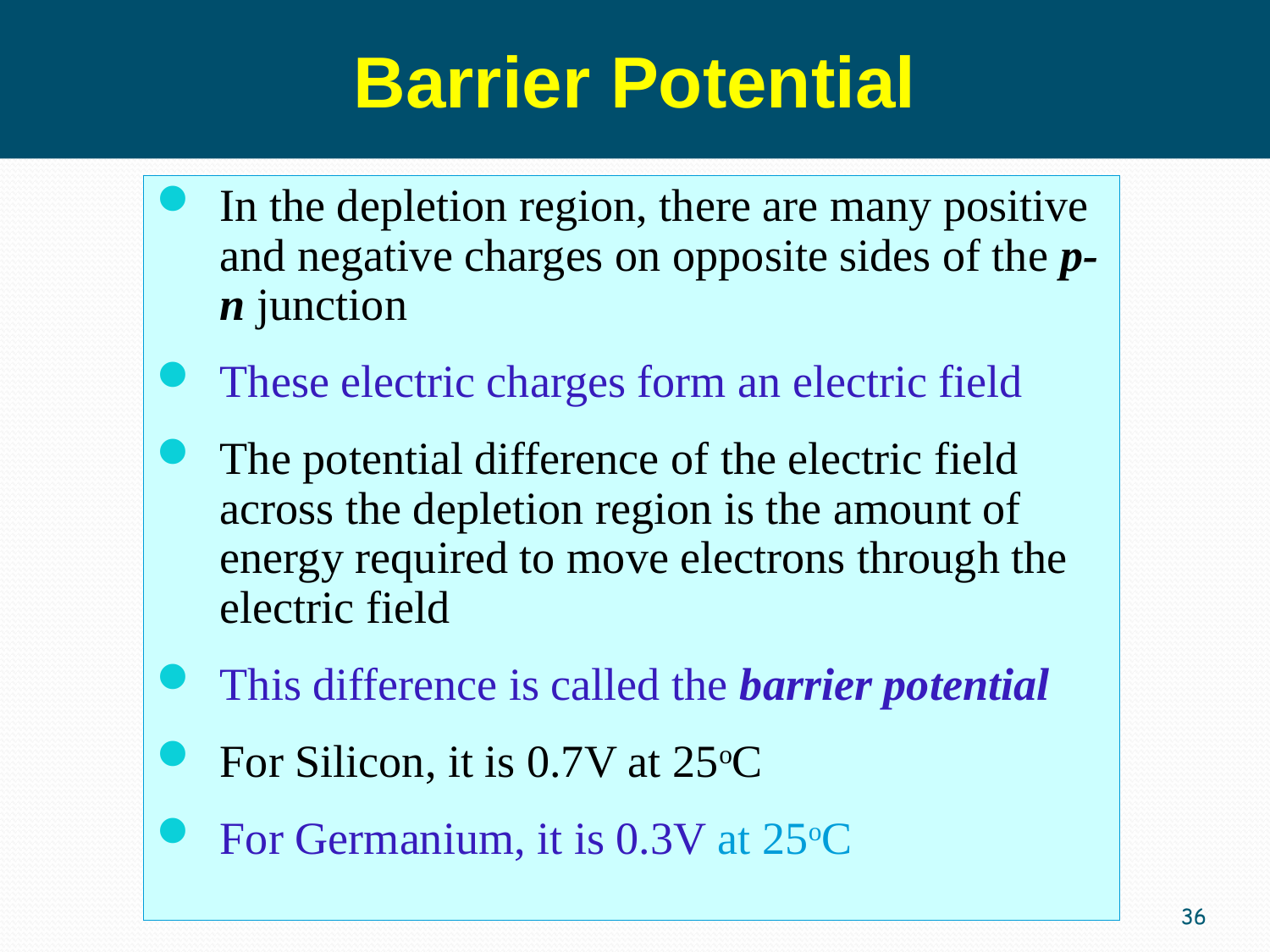

Barrier Potential
In the depletion region, there are many positive and negative charges on opposite sides of the p-n junction
These electric charges form an electric field
The potential difference of the electric field across the depletion region is the amount of energy required to move electrons through the electric field
This difference is called the barrier potential
For Silicon, it is 0.7V at 25oC
For Germanium, it is 0.3V at 25oC
36